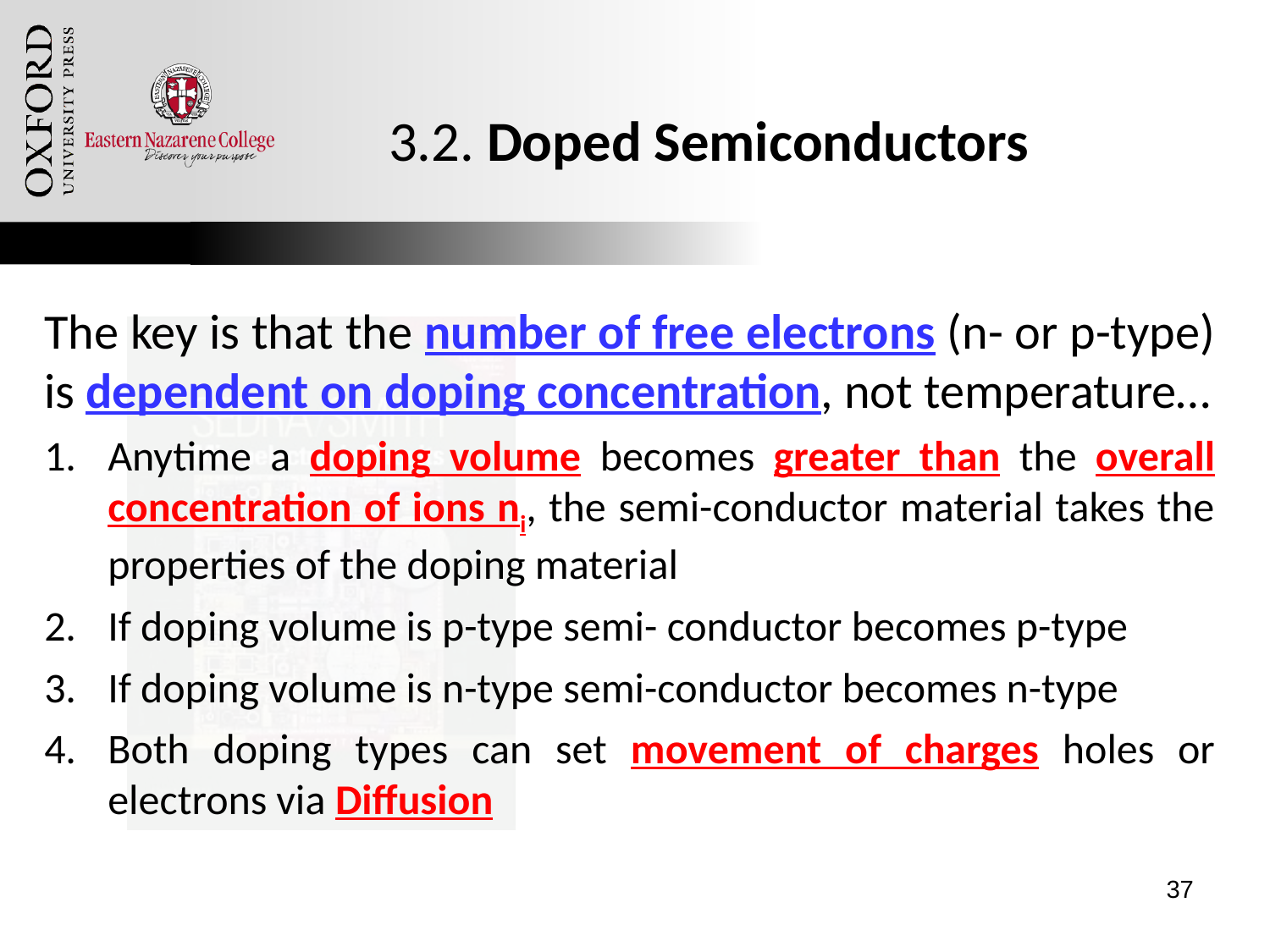

# 3.2. Doped Semiconductors
The key is that the number of free electrons (n- or p-type) is dependent on doping concentration, not temperature…
Anytime a doping volume becomes greater than the overall concentration of ions ni, the semi-conductor material takes the properties of the doping material
If doping volume is p-type semi- conductor becomes p-type
If doping volume is n-type semi-conductor becomes n-type
Both doping types can set movement of charges holes or electrons via Diffusion

Oxford University Publishing
Microelectronic Circuits by Adel S. Sedra and Kenneth C. Smith (0195323033)
37